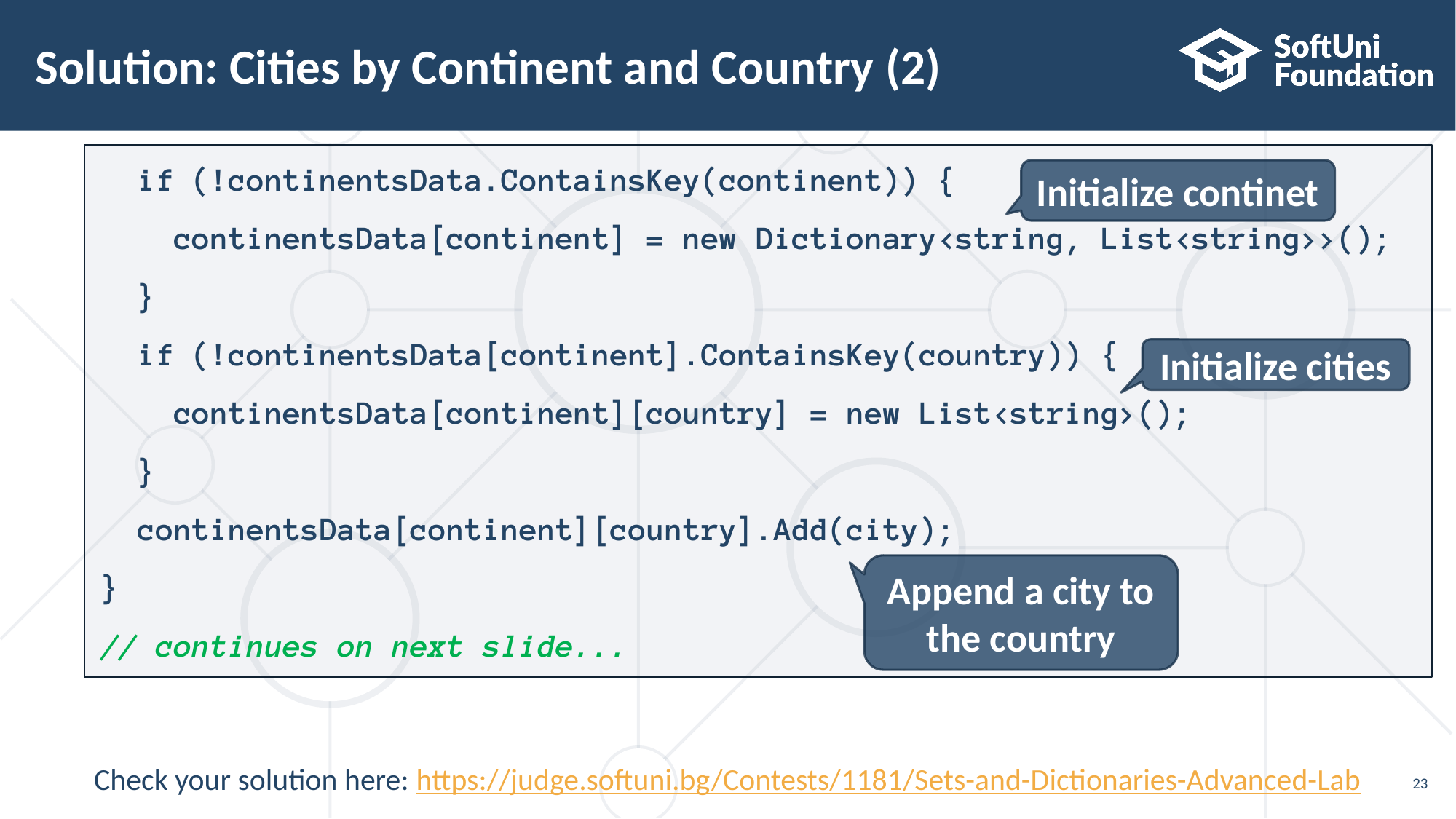

# Solution: Cities by Continent and Country (2)
  if (!continentsData.ContainsKey(continent)) {
    continentsData[continent] = new Dictionary<string, List<string>>();
  }
  if (!continentsData[continent].ContainsKey(country)) {
    continentsData[continent][country] = new List<string>();
  }
  continentsData[continent][country].Add(city);
}
// continues on next slide...
Initialize continet
Initialize cities
Append a city to the country
Check your solution here: https://judge.softuni.bg/Contests/1181/Sets-and-Dictionaries-Advanced-Lab
23